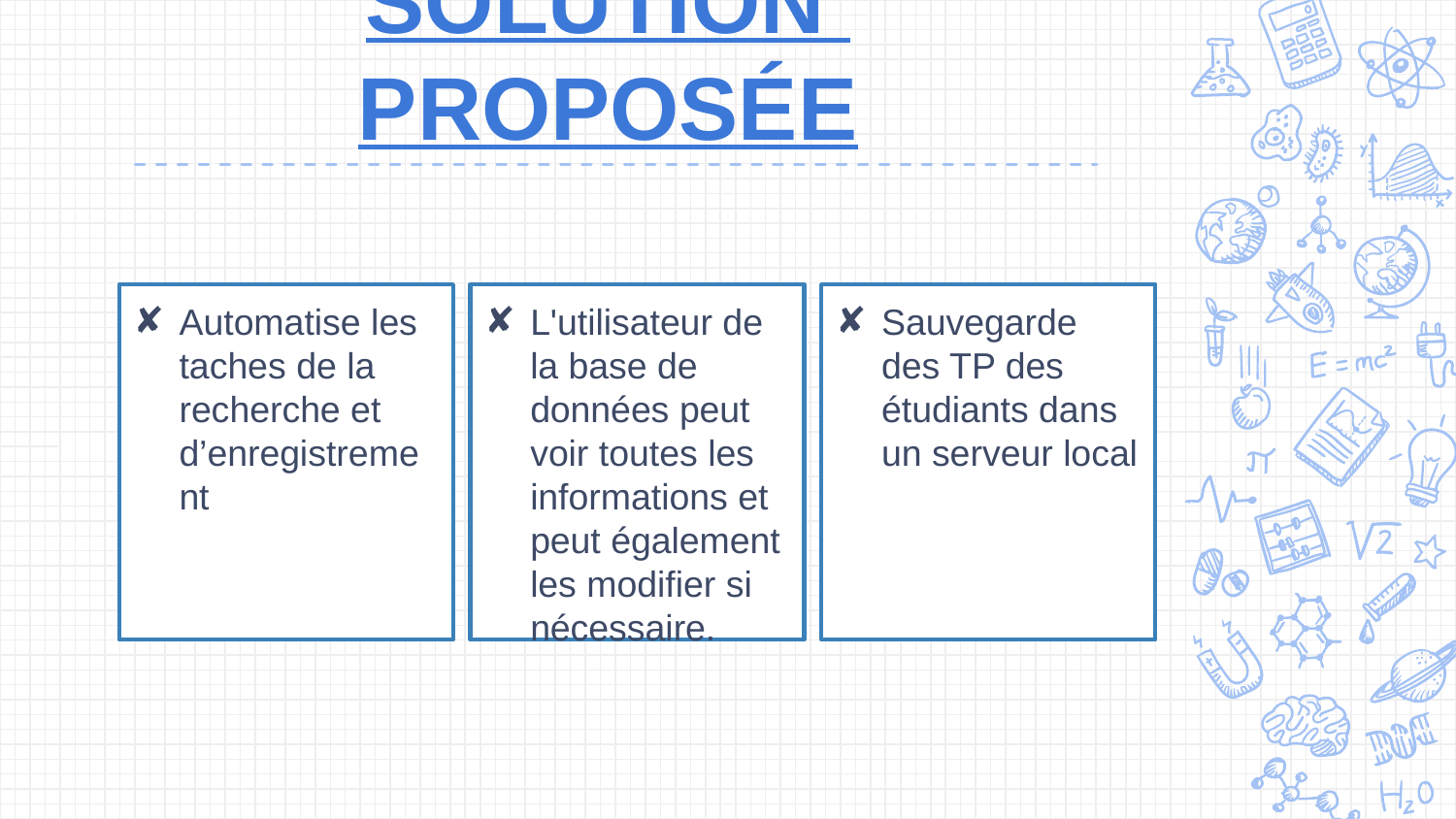

# SOLUTION  PROPOSÉE
Automatise les taches de la recherche et d’enregistrement
L'utilisateur de la base de données peut voir toutes les informations et peut également les modifier si nécessaire.
Sauvegarde des TP des étudiants dans un serveur local